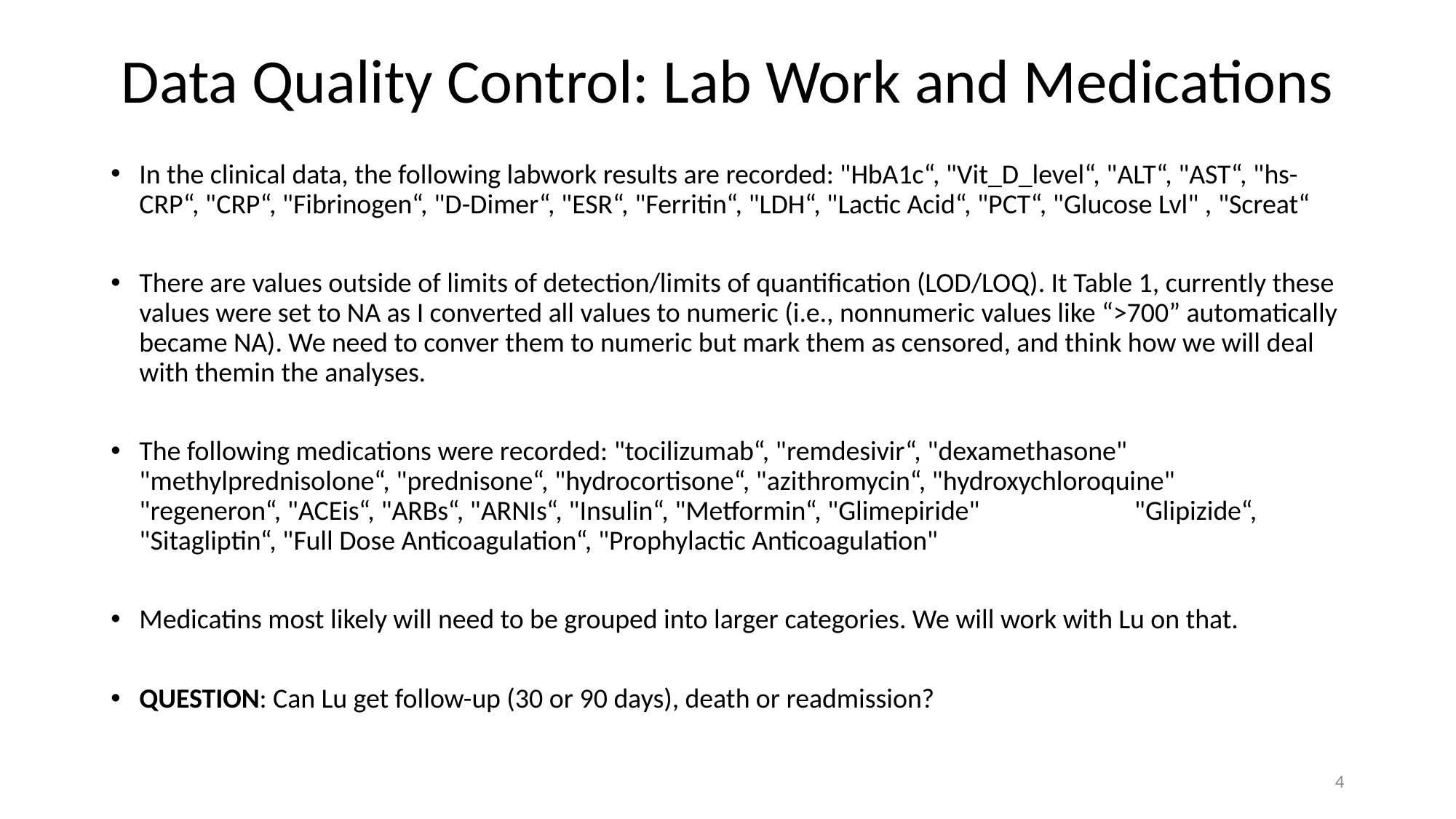

# Data Quality Control: Lab Work and Medications
In the clinical data, the following labwork results are recorded: "HbA1c“, "Vit_D_level“, "ALT“, "AST“, "hs-CRP“, "CRP“, "Fibrinogen“, "D-Dimer“, "ESR“, "Ferritin“, "LDH“, "Lactic Acid“, "PCT“, "Glucose Lvl" , "Screat“

There are values outside of limits of detection/limits of quantification (LOD/LOQ). It Table 1, currently these values were set to NA as I converted all values to numeric (i.e., nonnumeric values like “>700” automatically became NA). We need to conver them to numeric but mark them as censored, and think how we will deal with themin the analyses.

The following medications were recorded: "tocilizumab“, "remdesivir“, "dexamethasone"                       "methylprednisolone“, "prednisone“, "hydrocortisone“, "azithromycin“, "hydroxychloroquine"                  "regeneron“, "ACEis“, "ARBs“, "ARNIs“, "Insulin“, "Metformin“, "Glimepiride"                         "Glipizide“, "Sitagliptin“, "Full Dose Anticoagulation“, "Prophylactic Anticoagulation"

Medicatins most likely will need to be grouped into larger categories. We will work with Lu on that.

QUESTION: Can Lu get follow-up (30 or 90 days), death or readmission?
4